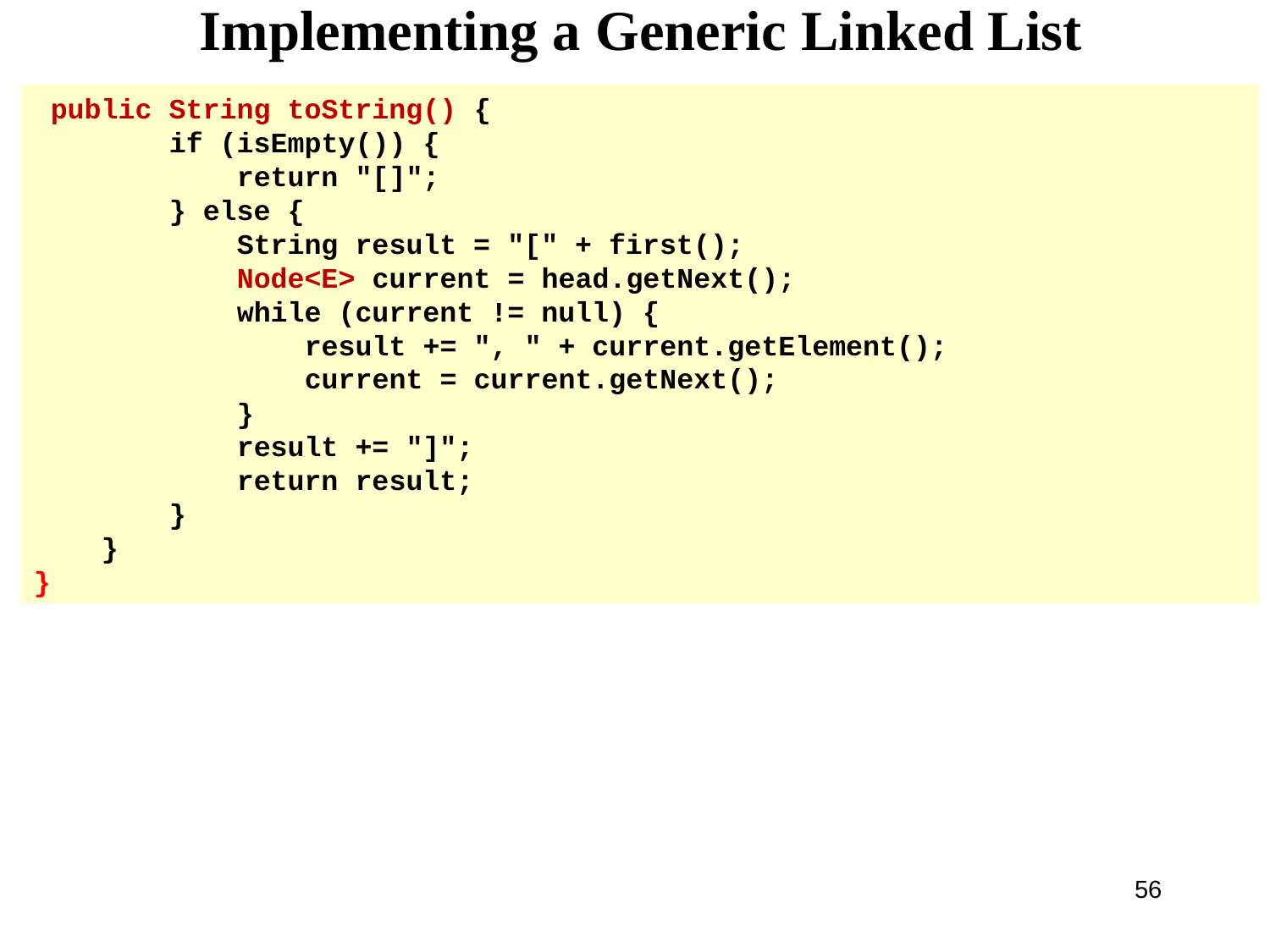

# Implementing a Generic Linked List
 public String toString() {
        if (isEmpty()) {
            return "[]";
        } else {
            String result = "[" + first();
            Node<E> current = head.getNext();
            while (current != null) {
                result += ", " + current.getElement();
                current = current.getNext();
            }
            result += "]";
            return result;
        }
    }
}
56